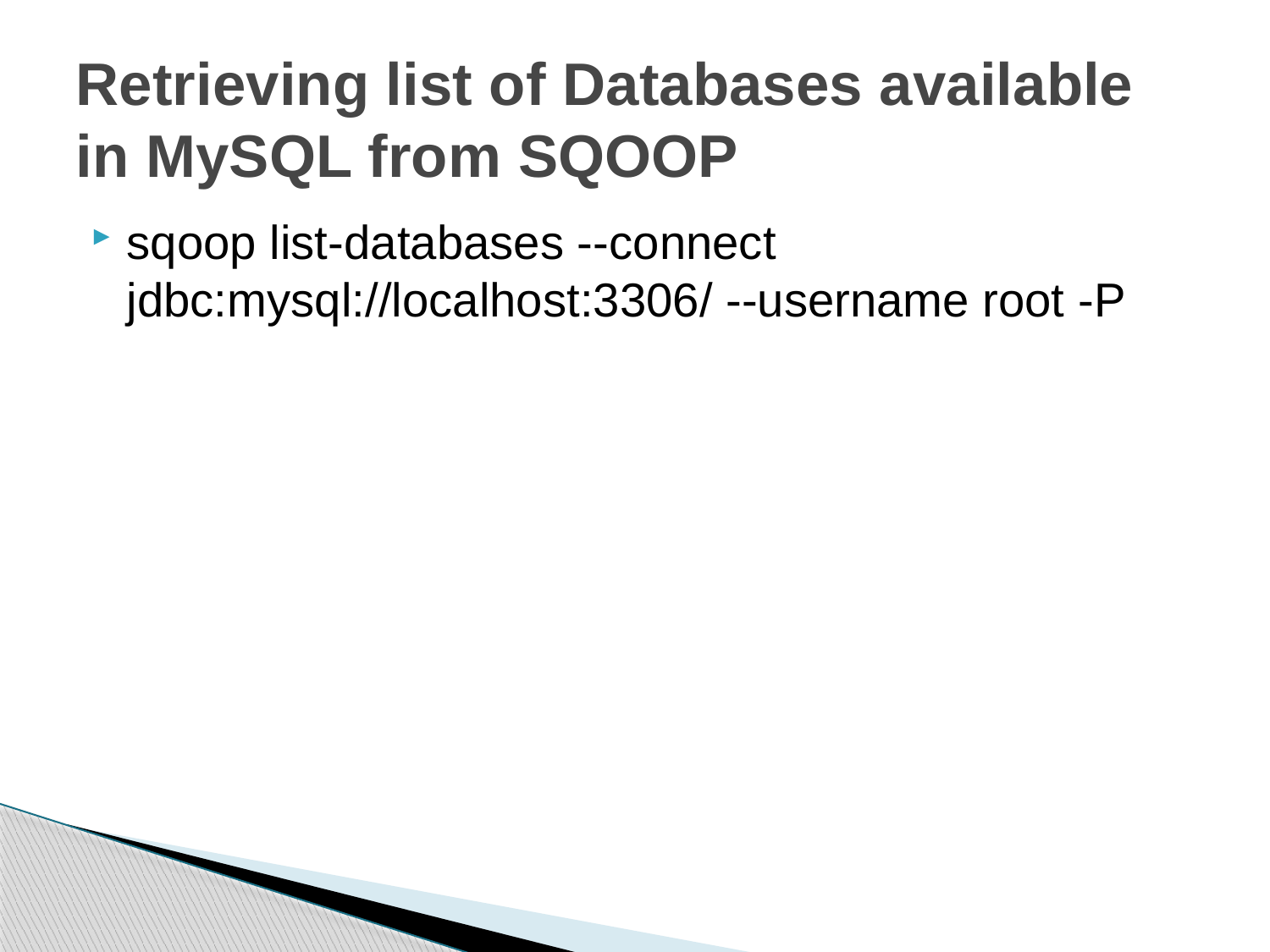

# Retrieving list of Databases available in MySQL from SQOOP
sqoop list-databases --connect jdbc:mysql://localhost:3306/ --username root -P